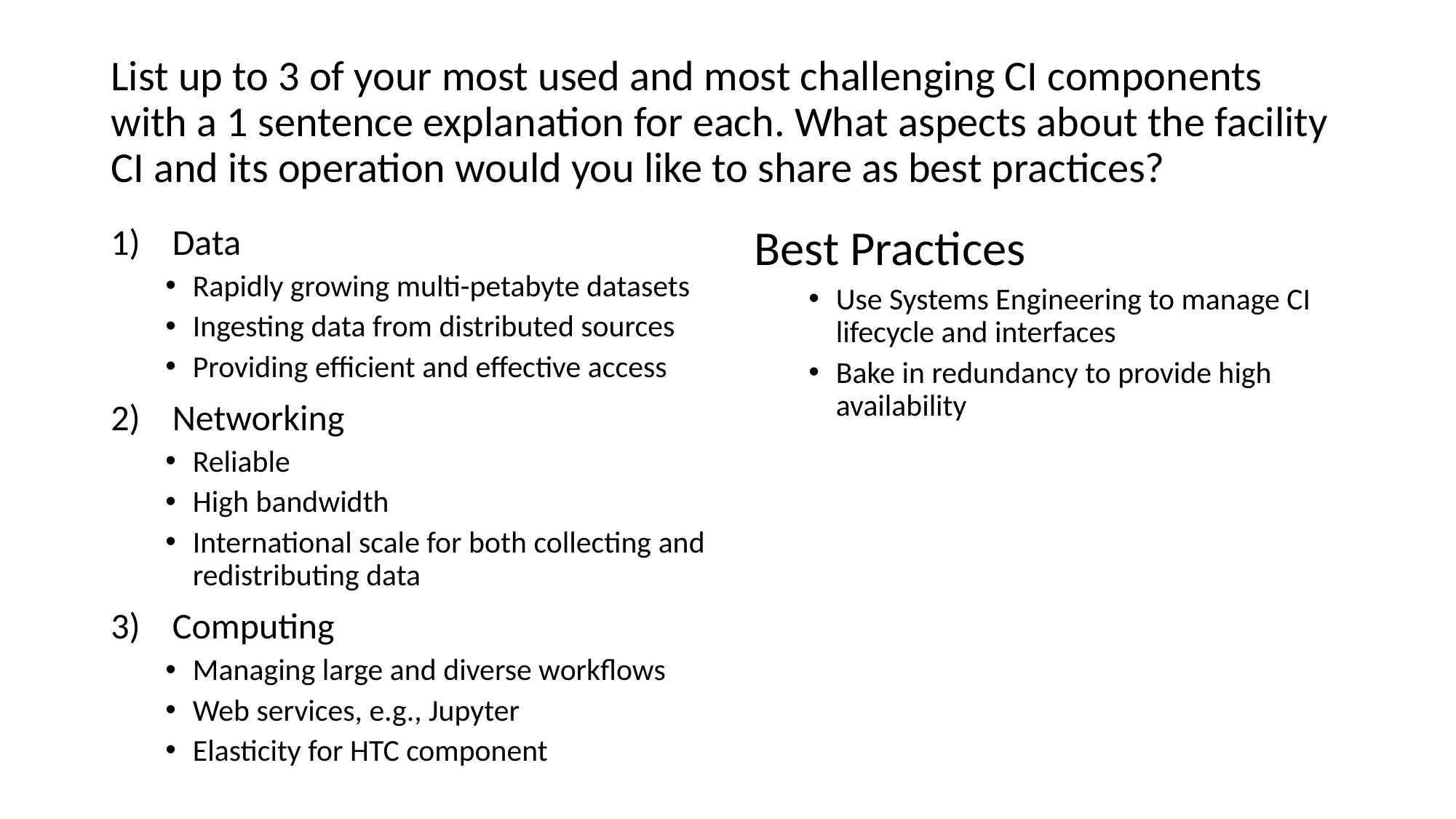

# List up to 3 of your most used and most challenging CI components with a 1 sentence explanation for each. What aspects about the facility CI and its operation would you like to share as best practices?
Data
Rapidly growing multi-petabyte datasets
Ingesting data from distributed sources
Providing efficient and effective access
Networking
Reliable
High bandwidth
International scale for both collecting and redistributing data
Computing
Managing large and diverse workflows
Web services, e.g., Jupyter
Elasticity for HTC component
Best Practices
Use Systems Engineering to manage CI lifecycle and interfaces
Bake in redundancy to provide high availability